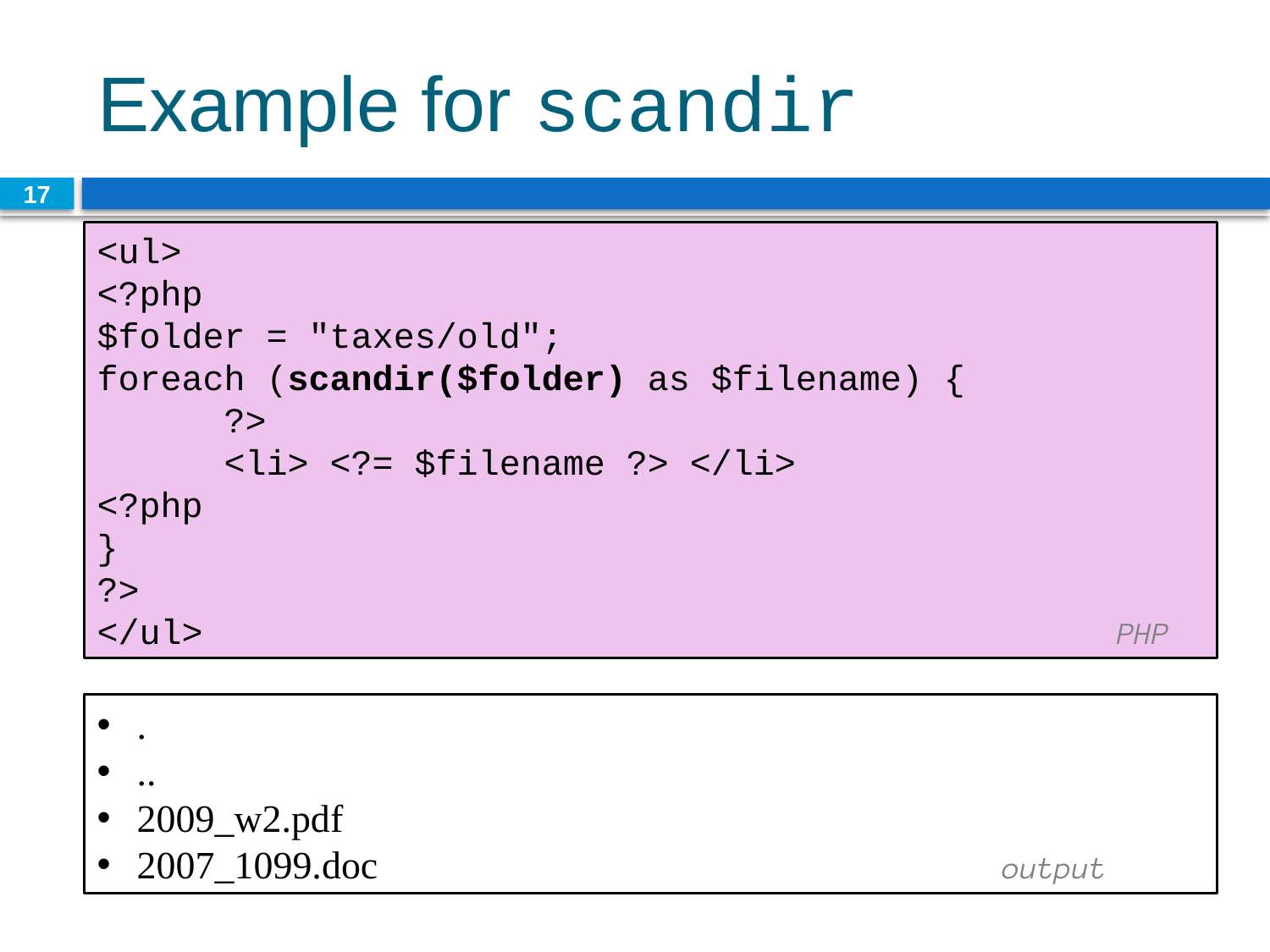

# Example for scandir
17
<ul>
<?php
$folder = "taxes/old";
foreach (scandir($folder) as $filename) {
	?>
	<li> <?= $filename ?> </li>
<?php
}
?>
</ul>                                                PHP
.
..
2009_w2.pdf
2007_1099.doc	           			      output